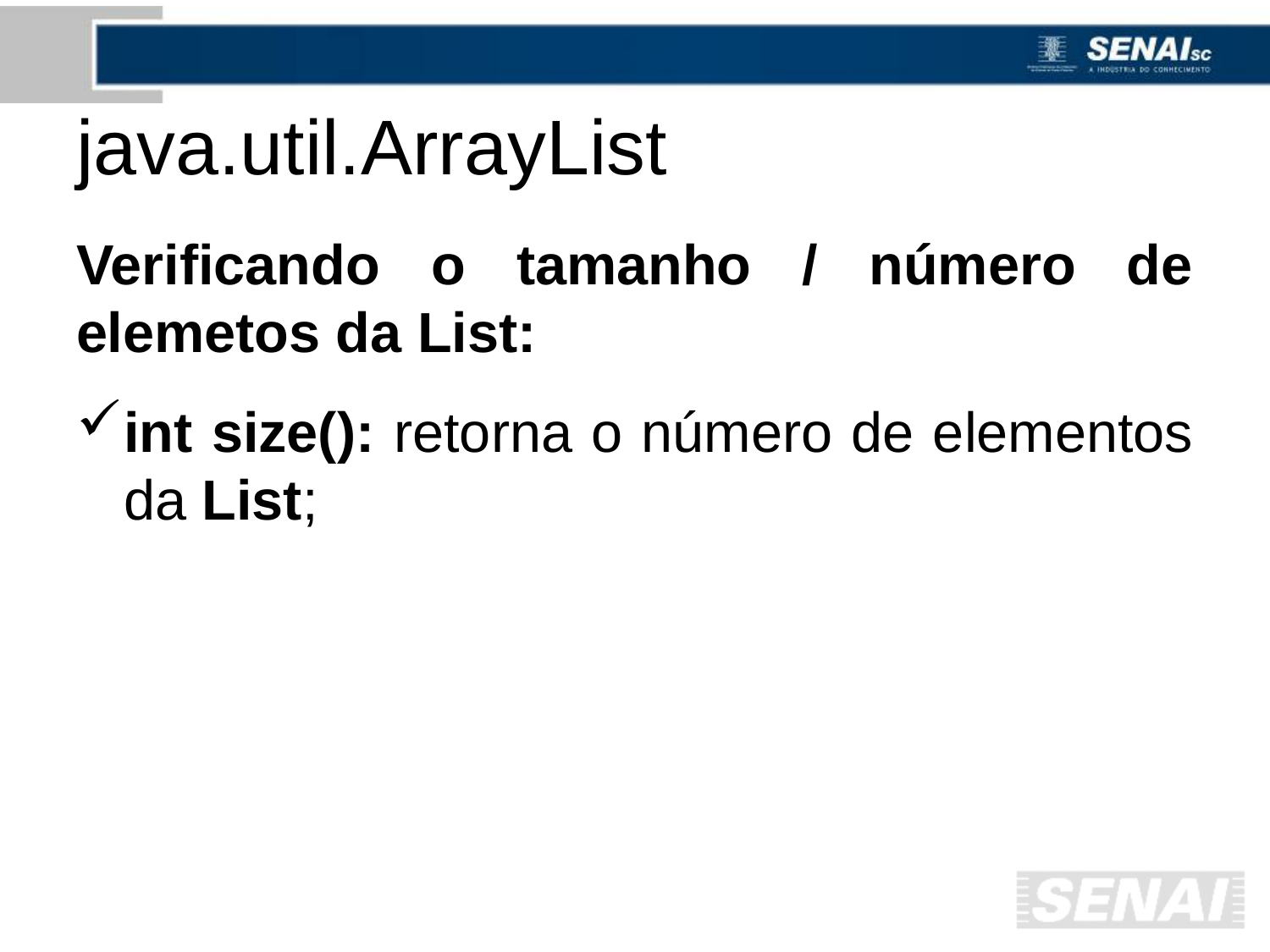

# java.util.ArrayList
Verificando o tamanho / número de elemetos da List:
int size(): retorna o número de elementos da List;